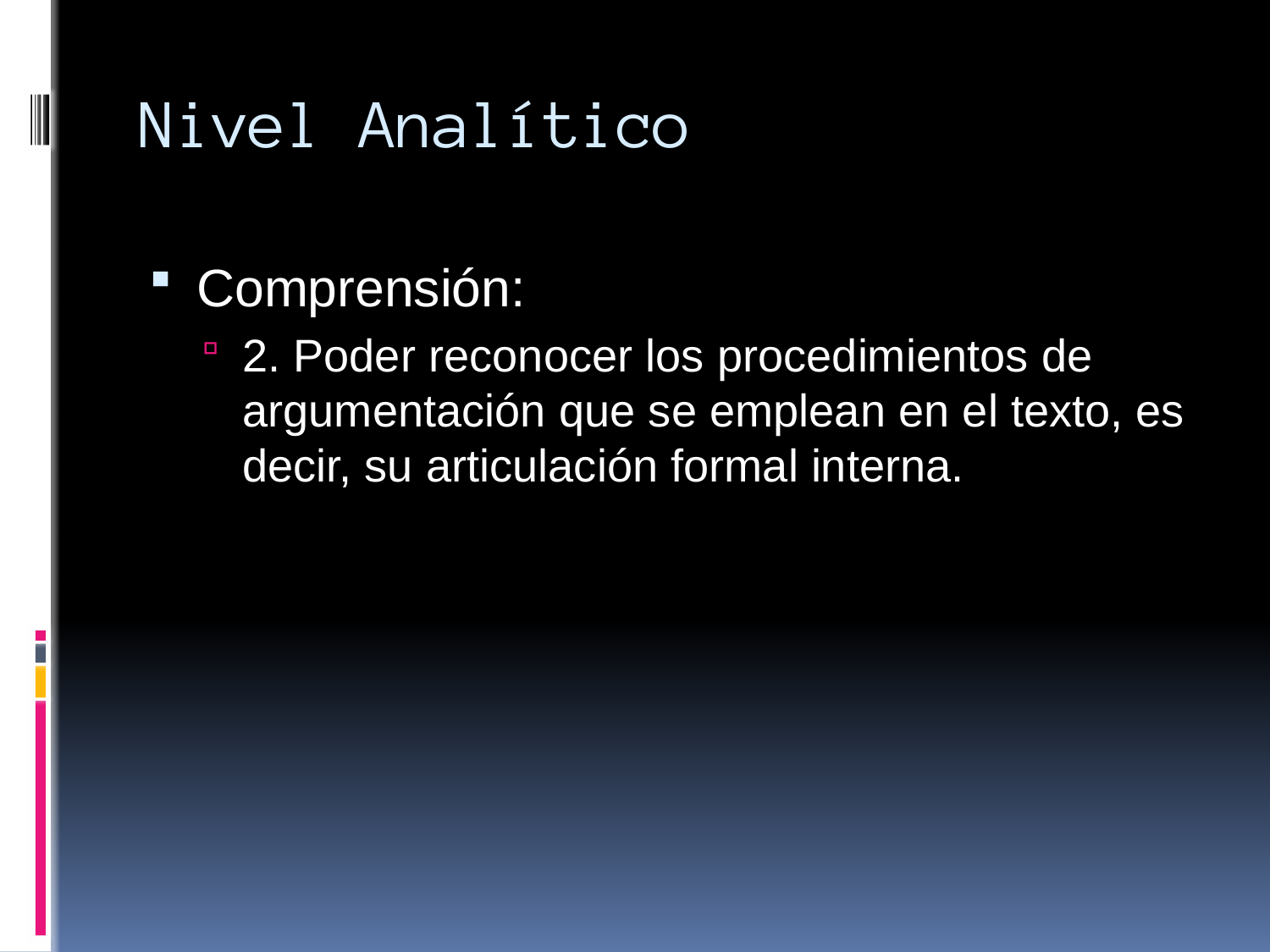

# Nivel Analítico
Comprensión:
2. Poder reconocer los procedimientos de argumentación que se emplean en el texto, es decir, su articulación formal interna.